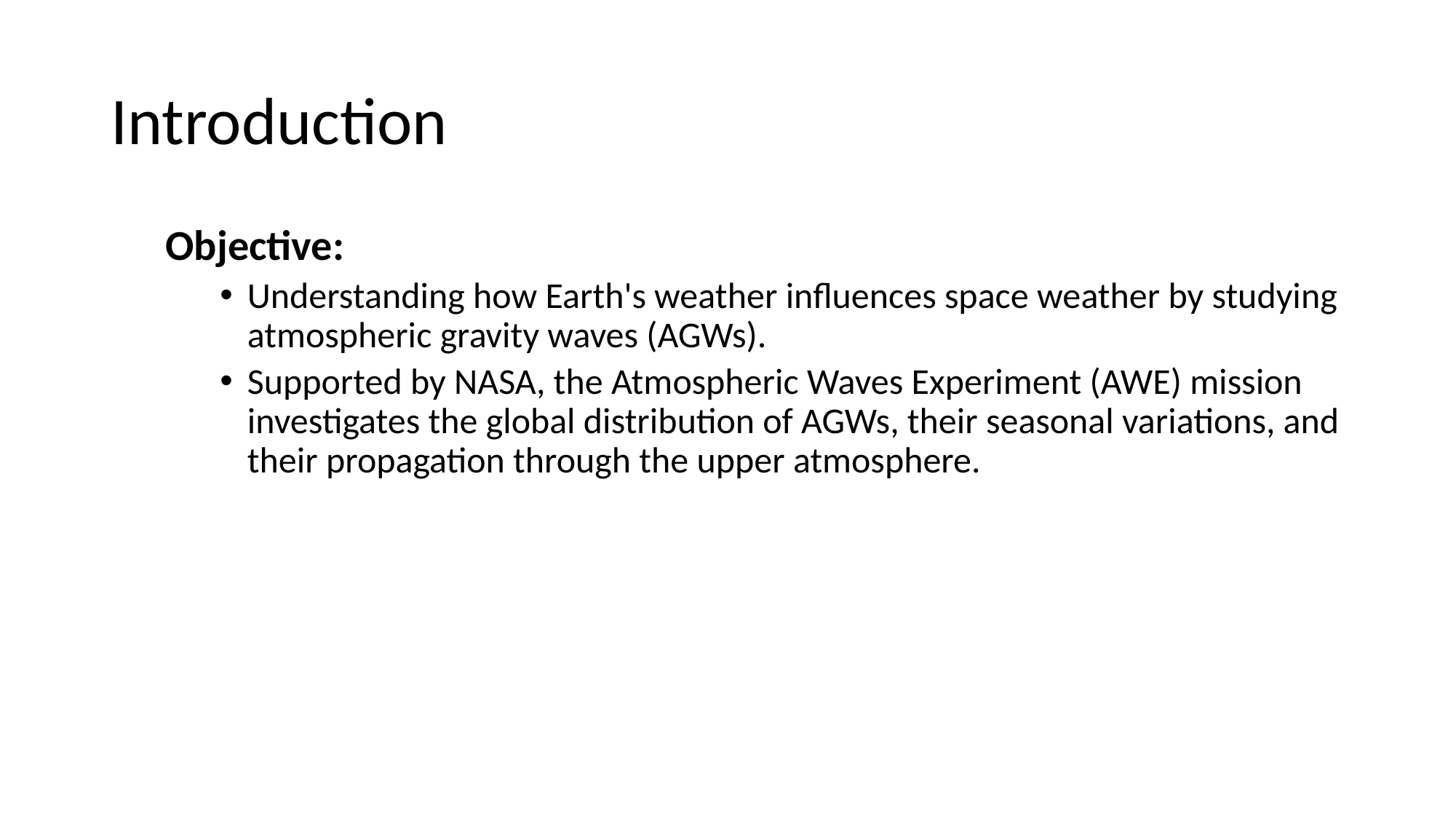

# Introduction
Objective:
Understanding how Earth's weather influences space weather by studying atmospheric gravity waves (AGWs).
Supported by NASA, the Atmospheric Waves Experiment (AWE) mission investigates the global distribution of AGWs, their seasonal variations, and their propagation through the upper atmosphere.